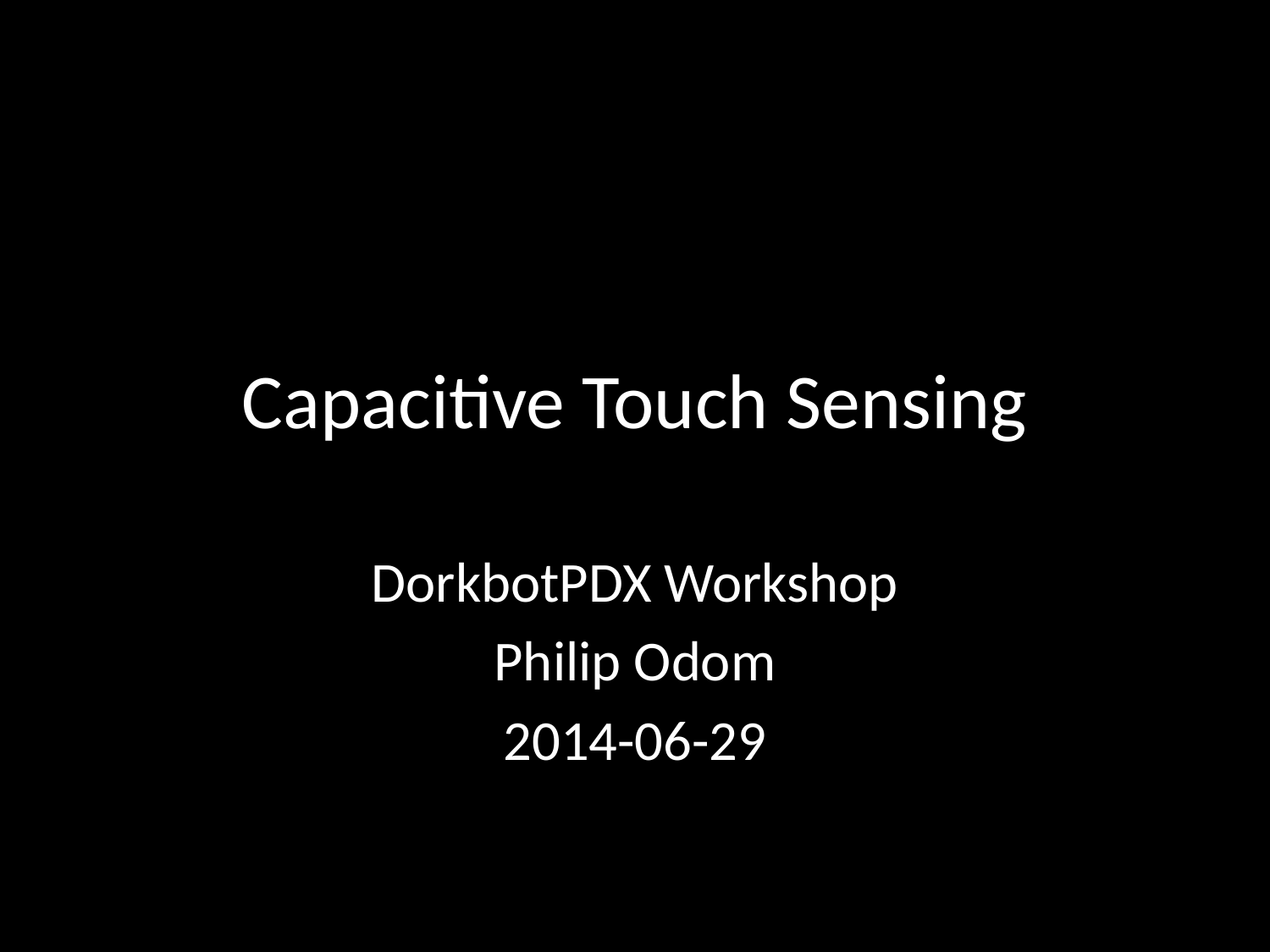

# Capacitive Touch Sensing
DorkbotPDX Workshop
Philip Odom
2014-06-29